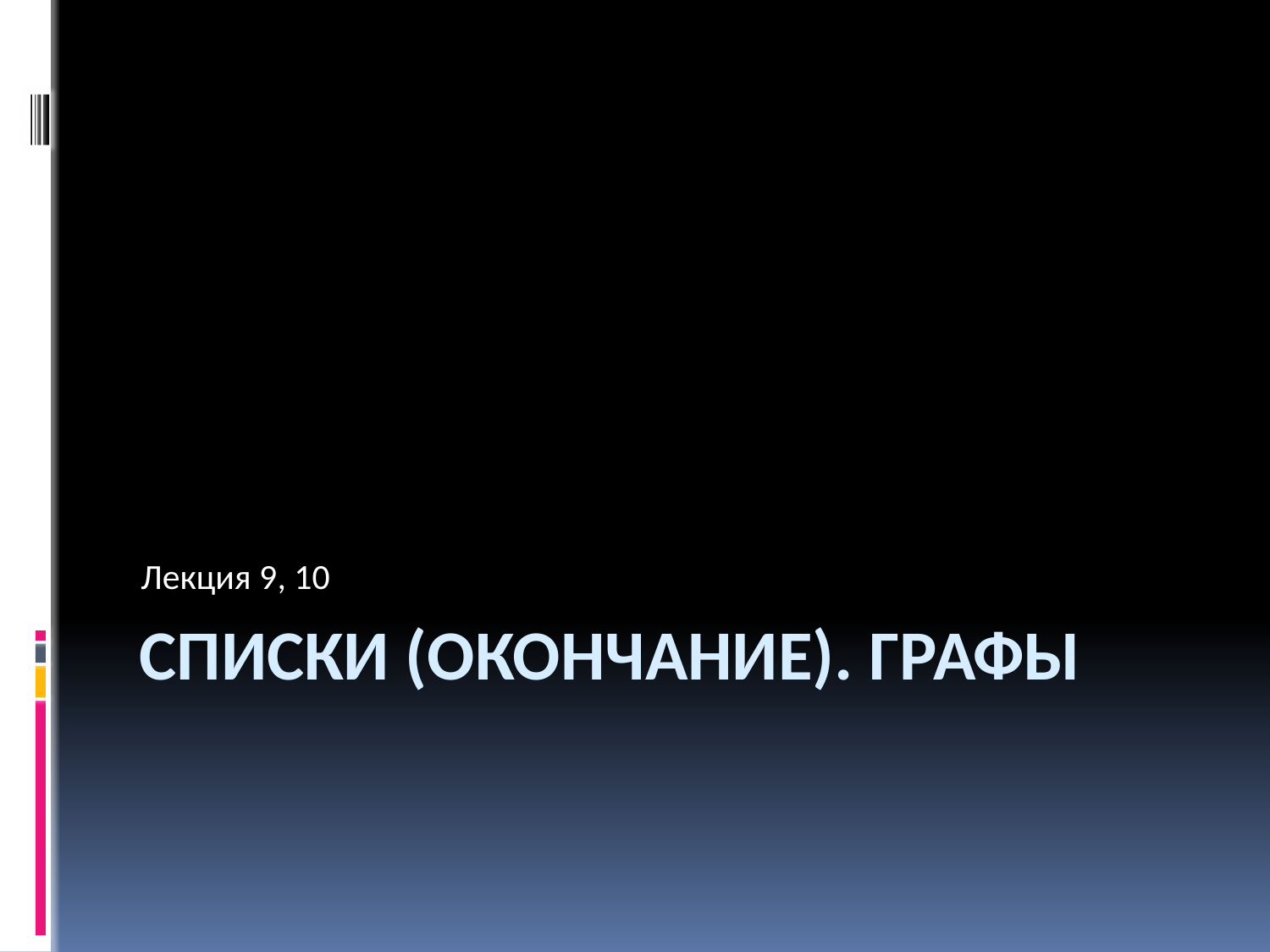

Лекция 9, 10
# списки (окончание). Графы